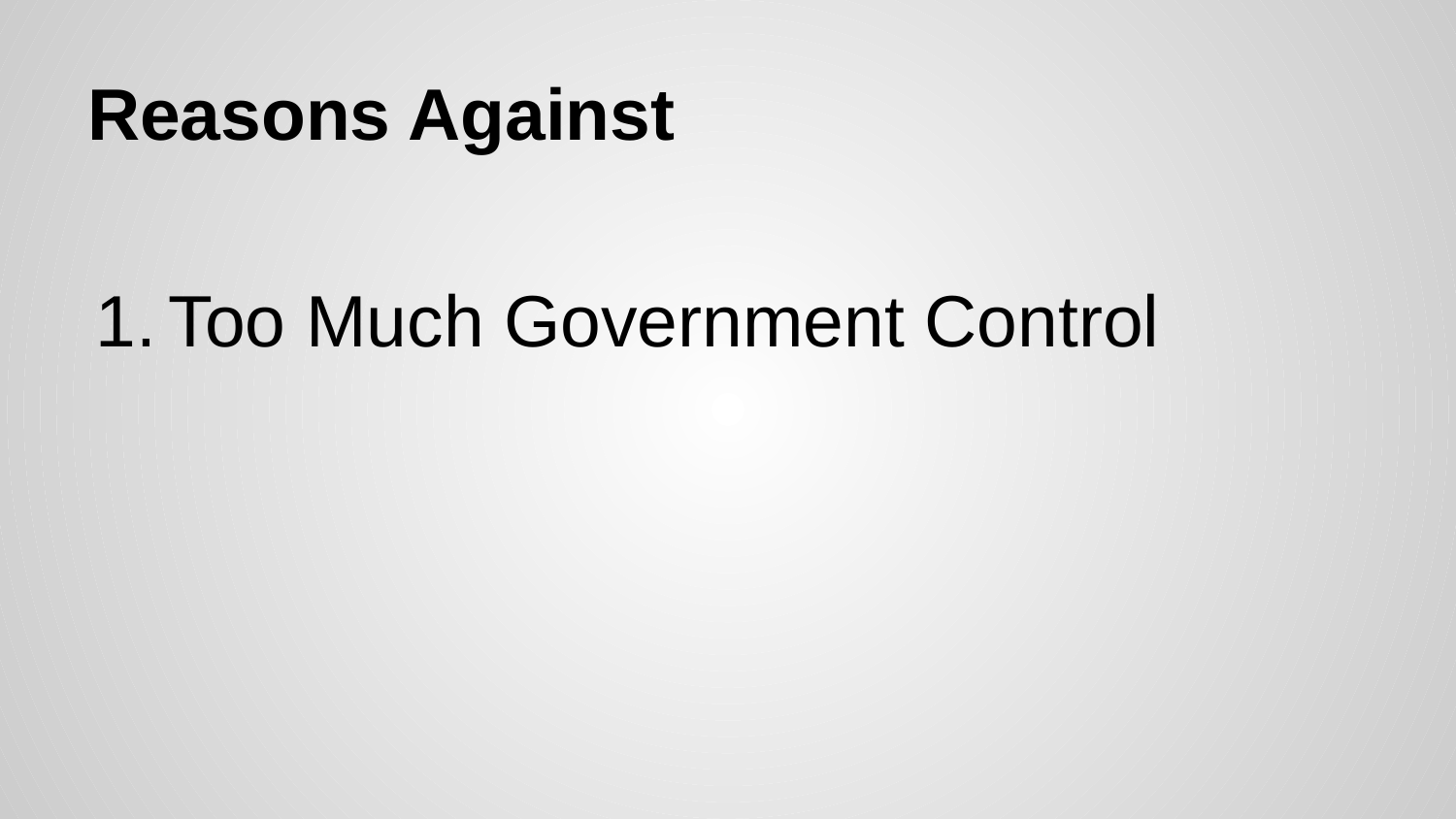

# Reasons Against
Too Much Government Control